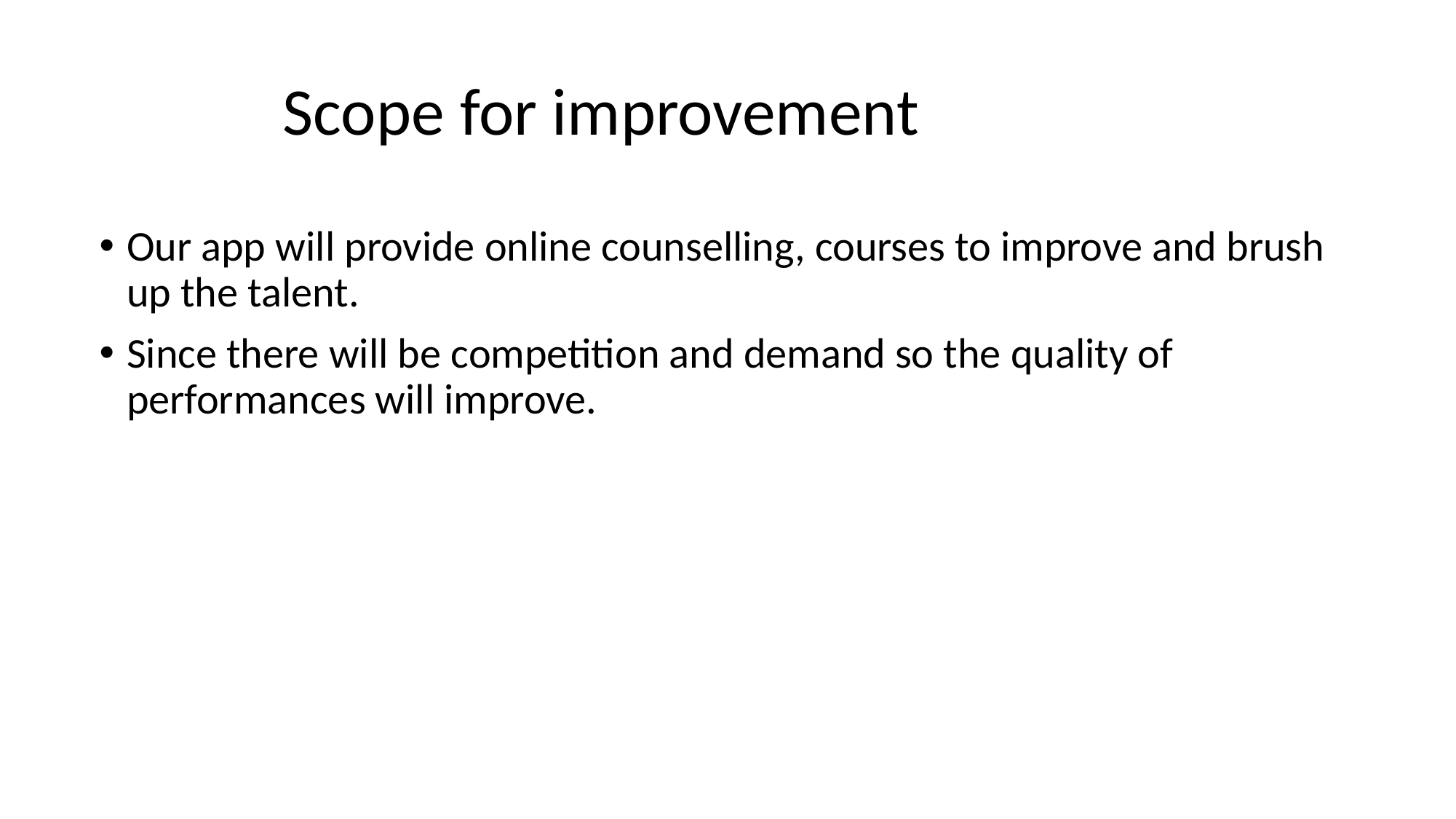

# Scope for improvement
Our app will provide online counselling, courses to improve and brush up the talent.
Since there will be competition and demand so the quality of performances will improve.